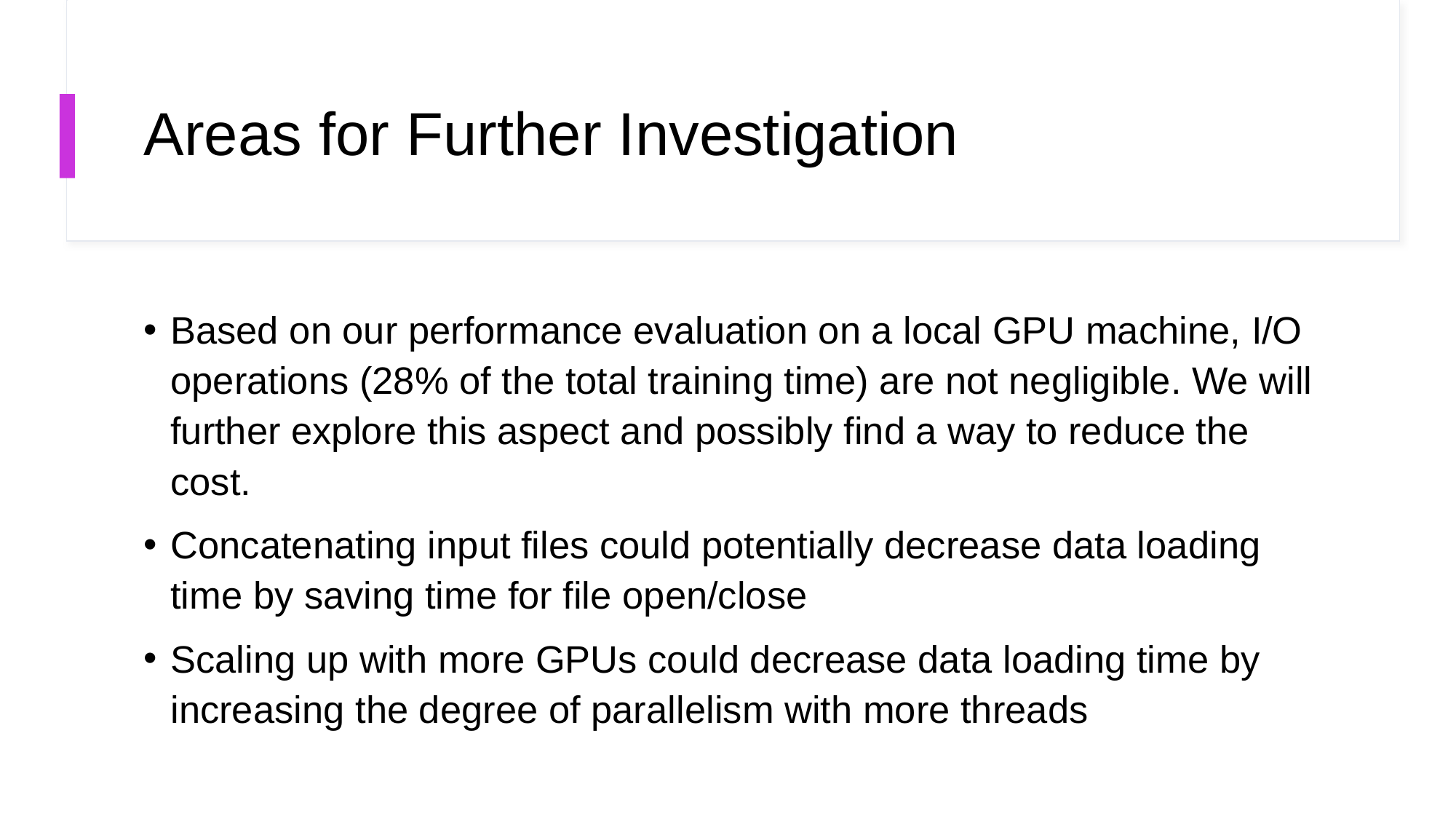

# Areas for Further Investigation
Based on our performance evaluation on a local GPU machine, I/O operations (28% of the total training time) are not negligible. We will further explore this aspect and possibly find a way to reduce the cost.
Concatenating input files could potentially decrease data loading time by saving time for file open/close
Scaling up with more GPUs could decrease data loading time by increasing the degree of parallelism with more threads